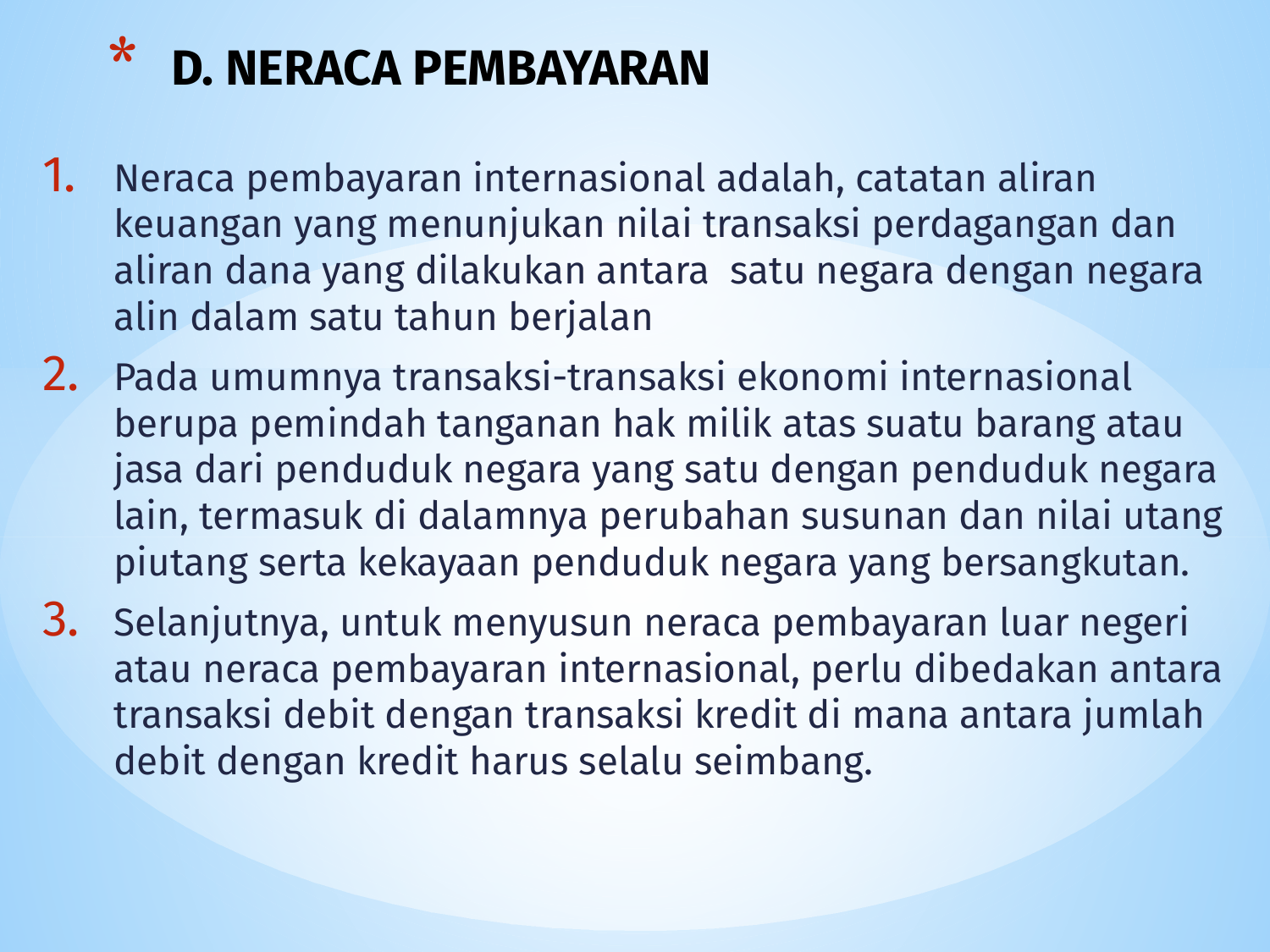

# D. NERACA PEMBAYARAN
Neraca pembayaran internasional adalah, catatan aliran keuangan yang menunjukan nilai transaksi perdagangan dan aliran dana yang dilakukan antara  satu negara dengan negara alin dalam satu tahun berjalan
Pada umumnya transaksi-transaksi ekonomi internasional berupa pemindah tanganan hak milik atas suatu barang atau jasa dari penduduk negara yang satu dengan penduduk negara lain, termasuk di dalamnya perubahan susunan dan nilai utang piutang serta kekayaan penduduk negara yang bersangkutan.
Selanjutnya, untuk menyusun neraca pembayaran luar negeri atau neraca pembayaran internasional, perlu dibedakan antara transaksi debit dengan transaksi kredit di mana antara jumlah debit dengan kredit harus selalu seimbang.